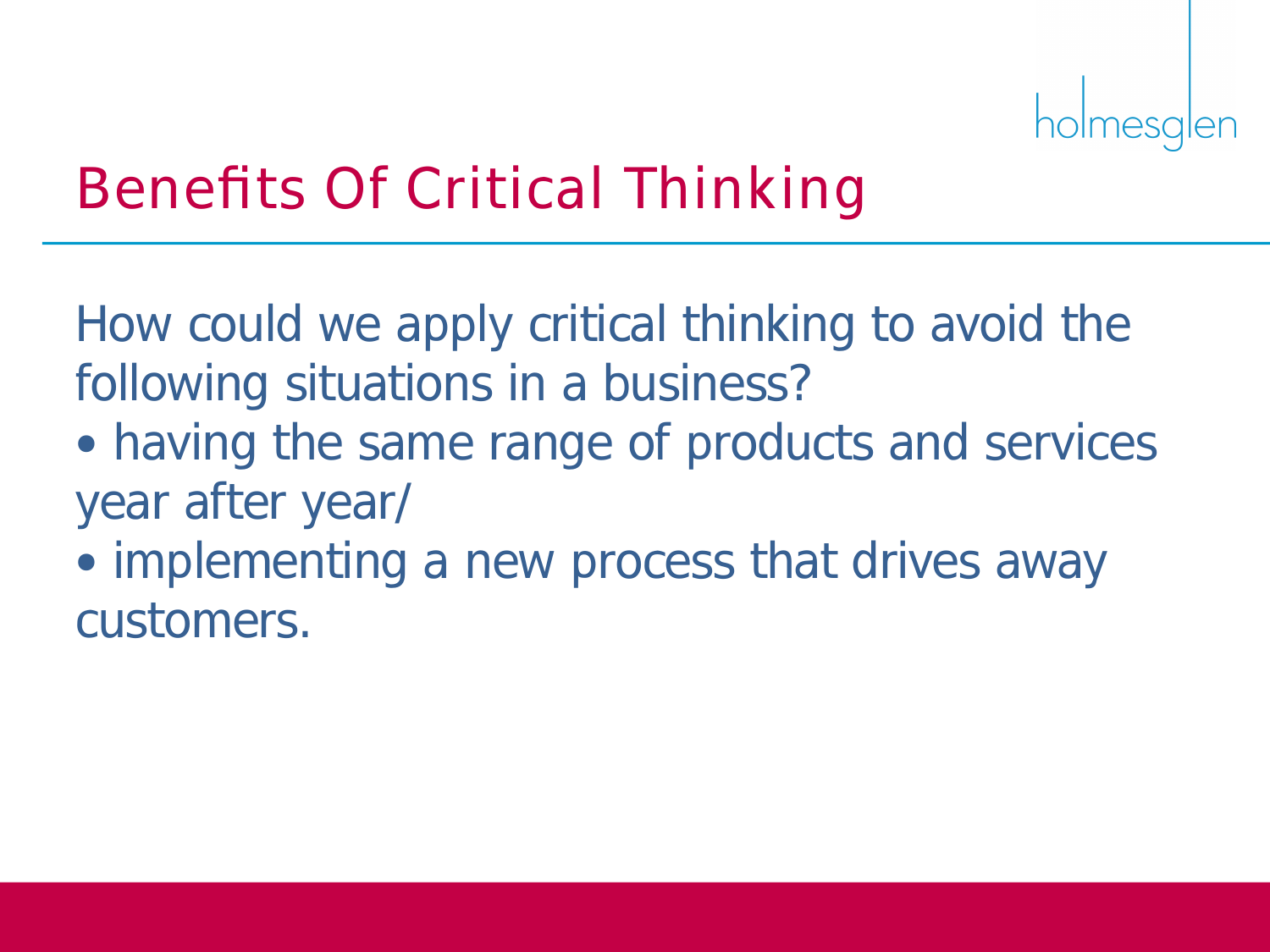

Benefits Of Critical Thinking
How could we apply critical thinking to avoid the following situations in a business?
• having the same range of products and services year after year/
• implementing a new process that drives away customers.